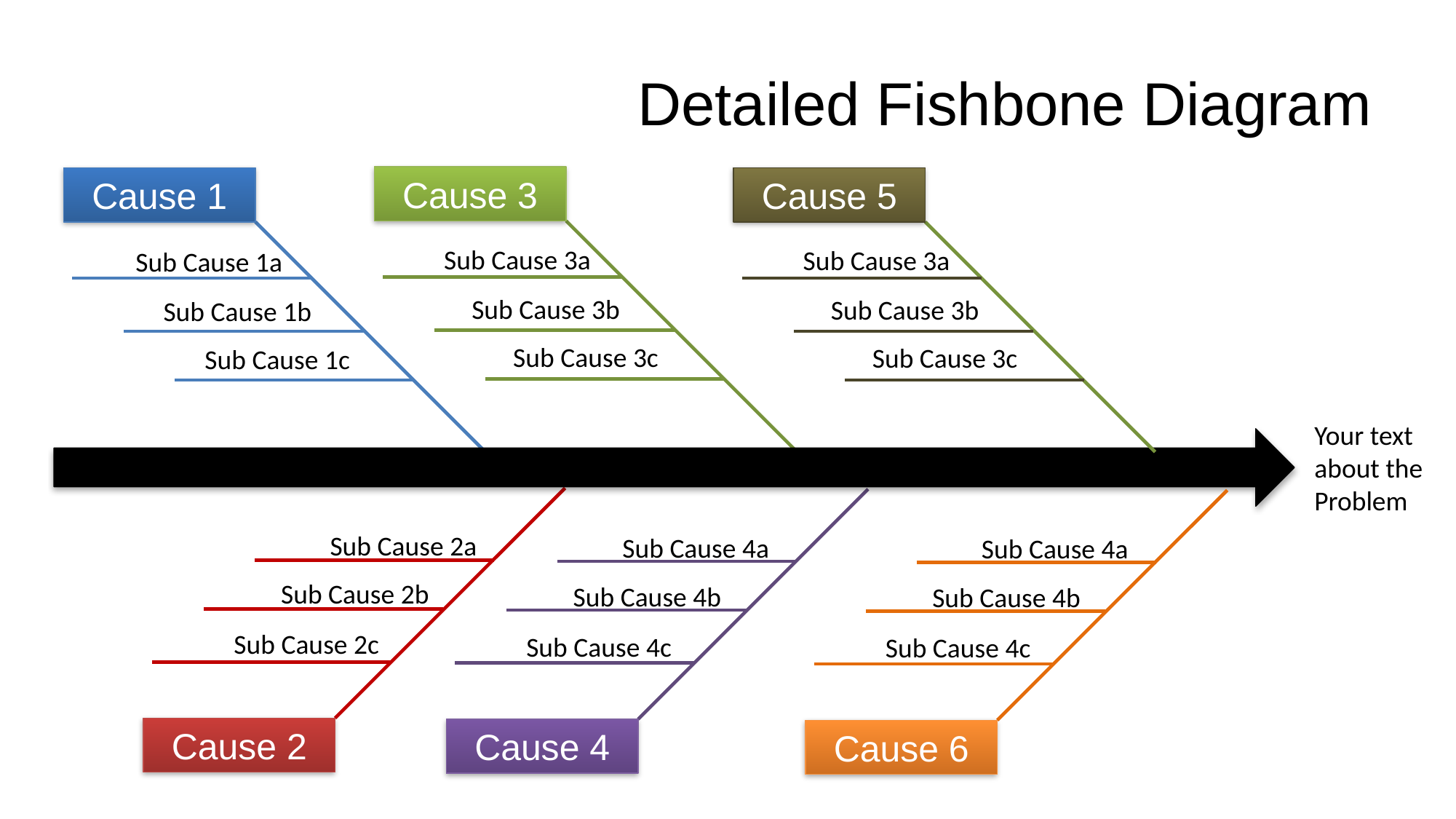

# Detailed Fishbone Diagram
Cause 3
Sub Cause 3a
Sub Cause 3b
Sub Cause 3c
Cause 1
Sub Cause 1a
Sub Cause 1b
Sub Cause 1c
Cause 5
Sub Cause 3a
Sub Cause 3b
Sub Cause 3c
Your text about the Problem

Cause 2
Sub Cause 2a
Sub Cause 2b
Sub Cause 2c
Cause 4
Sub Cause 4a
Sub Cause 4b
Sub Cause 4c
Cause 6
Sub Cause 4a
Sub Cause 4b
Sub Cause 4c